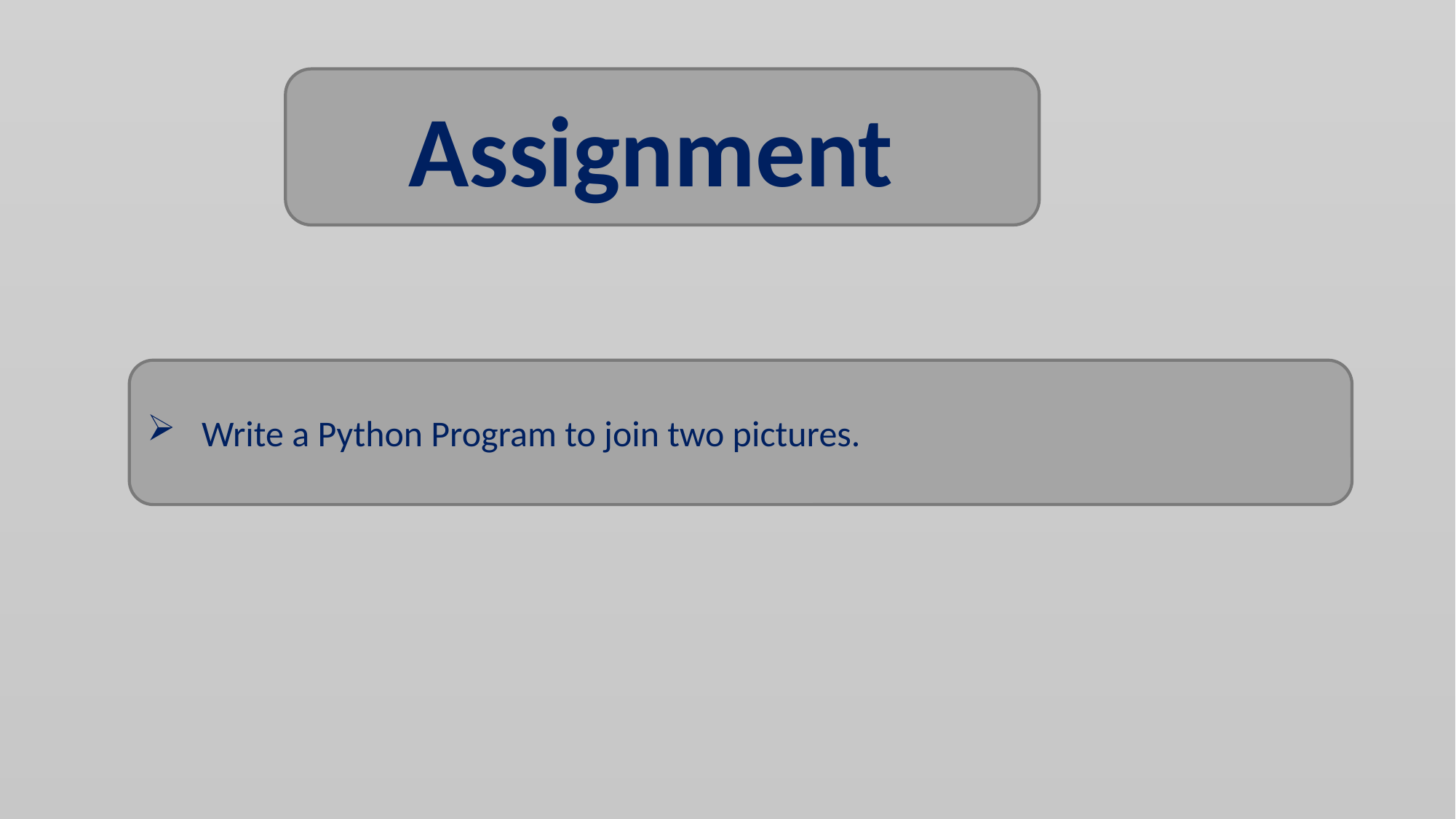

Assignment
Write a Python Program to join two pictures.